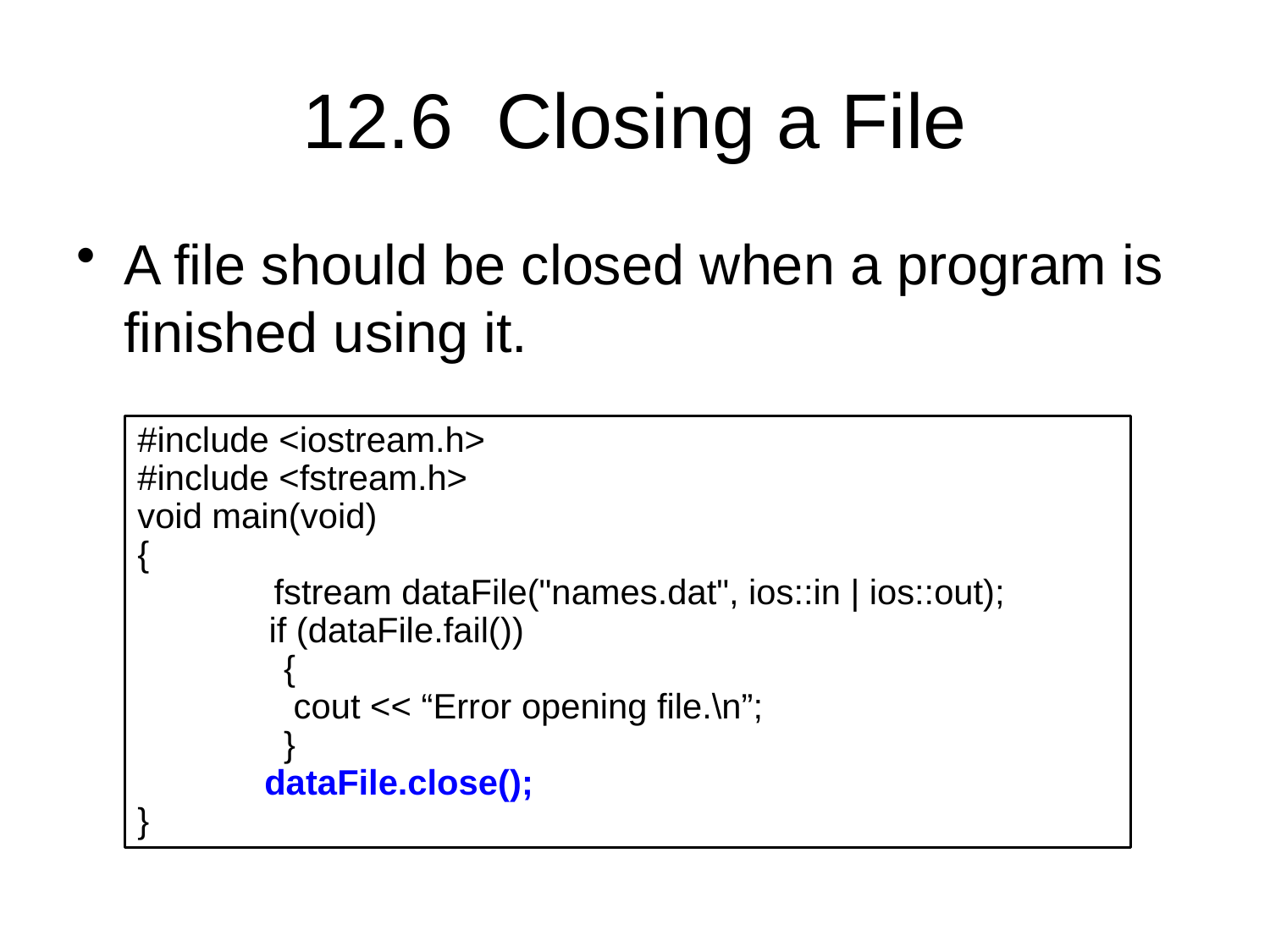

# 12.6  Closing a File
A file should be closed when a program is finished using it.

#include <iostream.h>
#include <fstream.h>
void main(void)
{
	 fstream dataFile("names.dat", ios::in | ios::out);
       if (dataFile.fail())
  {
   cout << “Error opening file.\n”;
  }
dataFile.close();
}